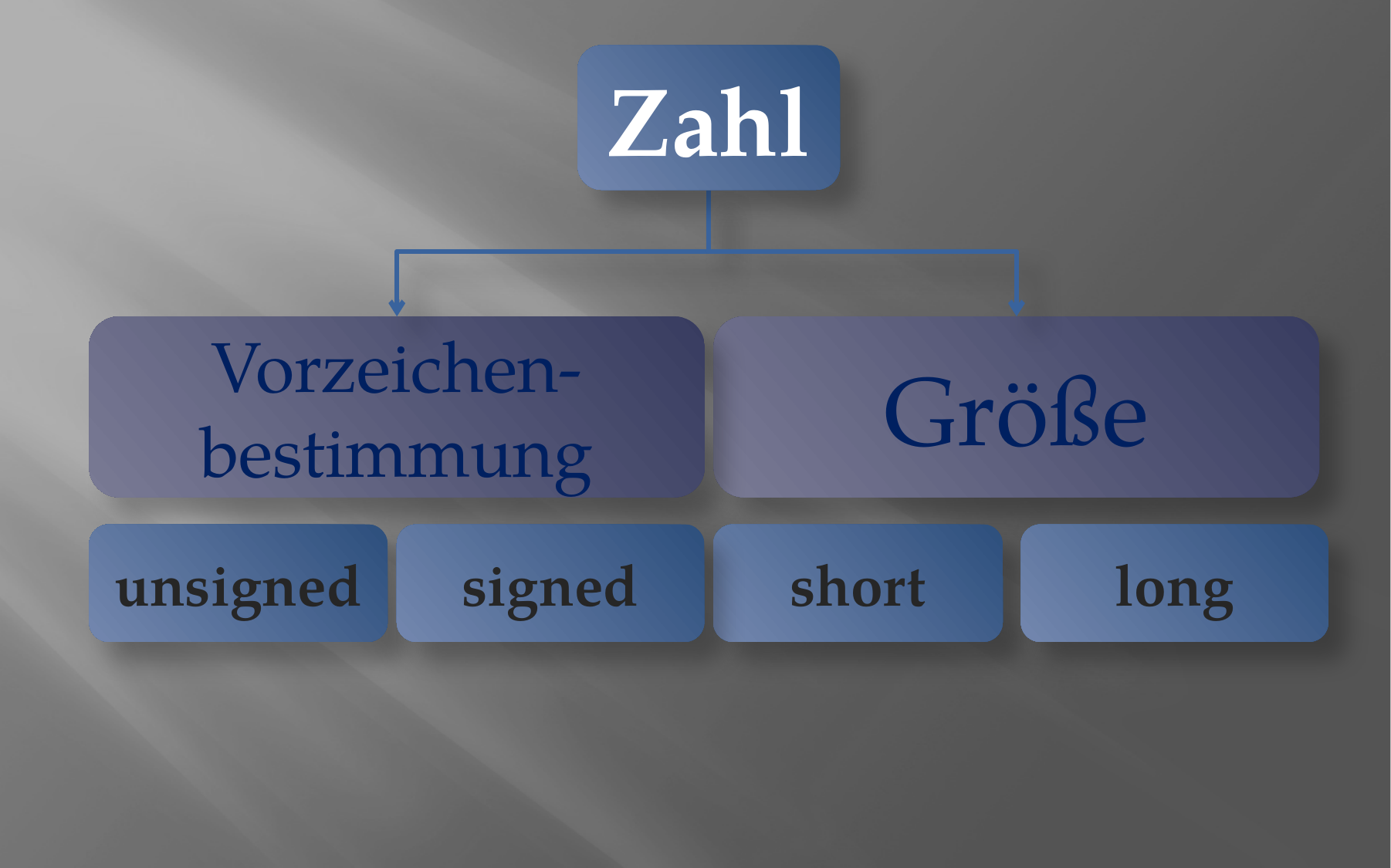

Zahl
Vorzeichen-
bestimmung
Größe
short
long
unsigned
signed